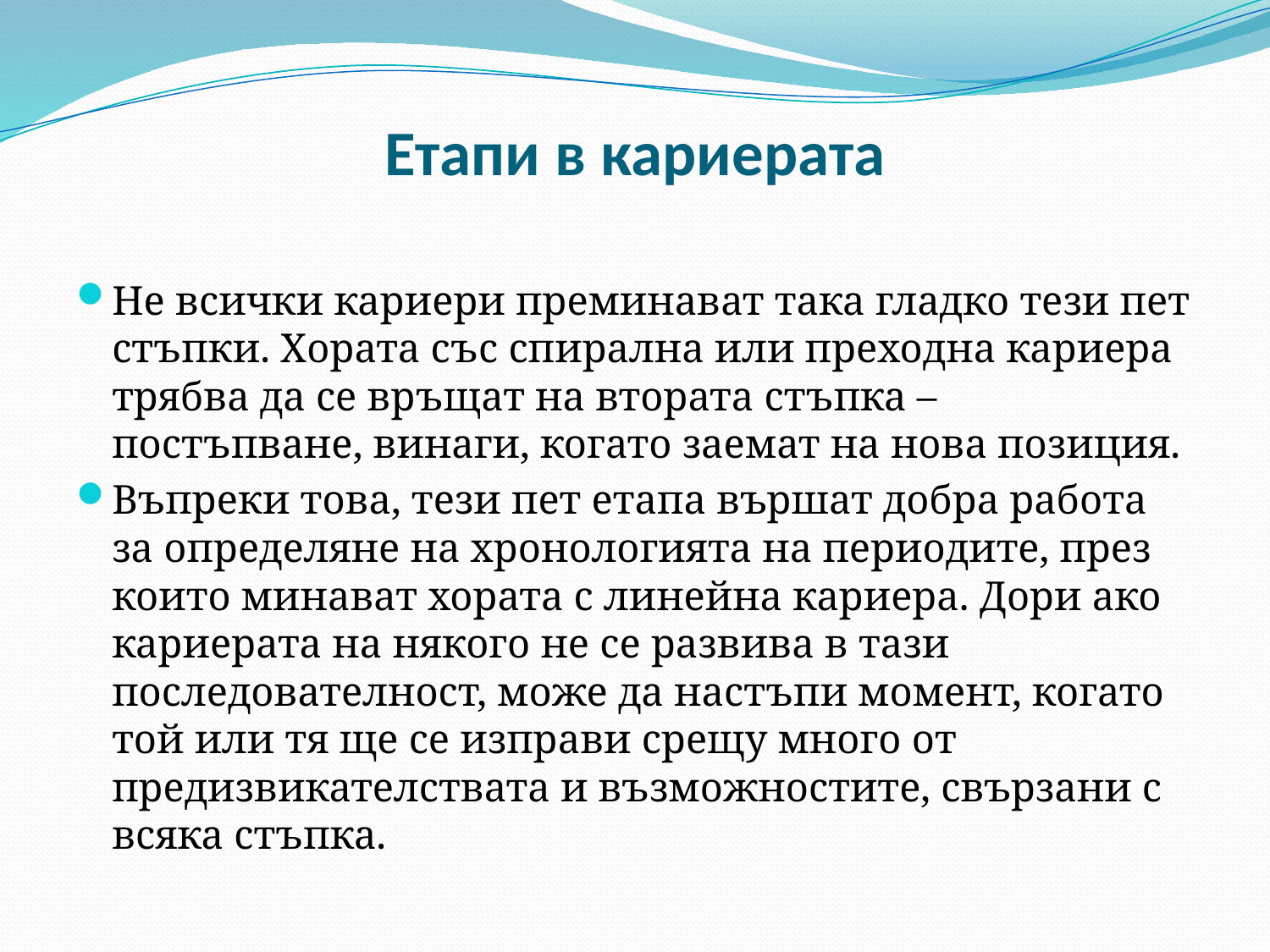

# Етапи в кариерата
Не всички кариери преминават така гладко тези пет стъпки. Хората със спирална или преходна кариера трябва да се връщат на втората стъпка – постъпване, винаги, когато заемат на нова позиция.
Въпреки това, тези пет етапа вършат добра работа за определяне на хронологията на периодите, през които минават хората с линейна кариера. Дори ако кариерата на някого не се развива в тази последователност, може да настъпи момент, когато той или тя ще се изправи срещу много от предизвикателствата и възможностите, свързани с всяка стъпка.